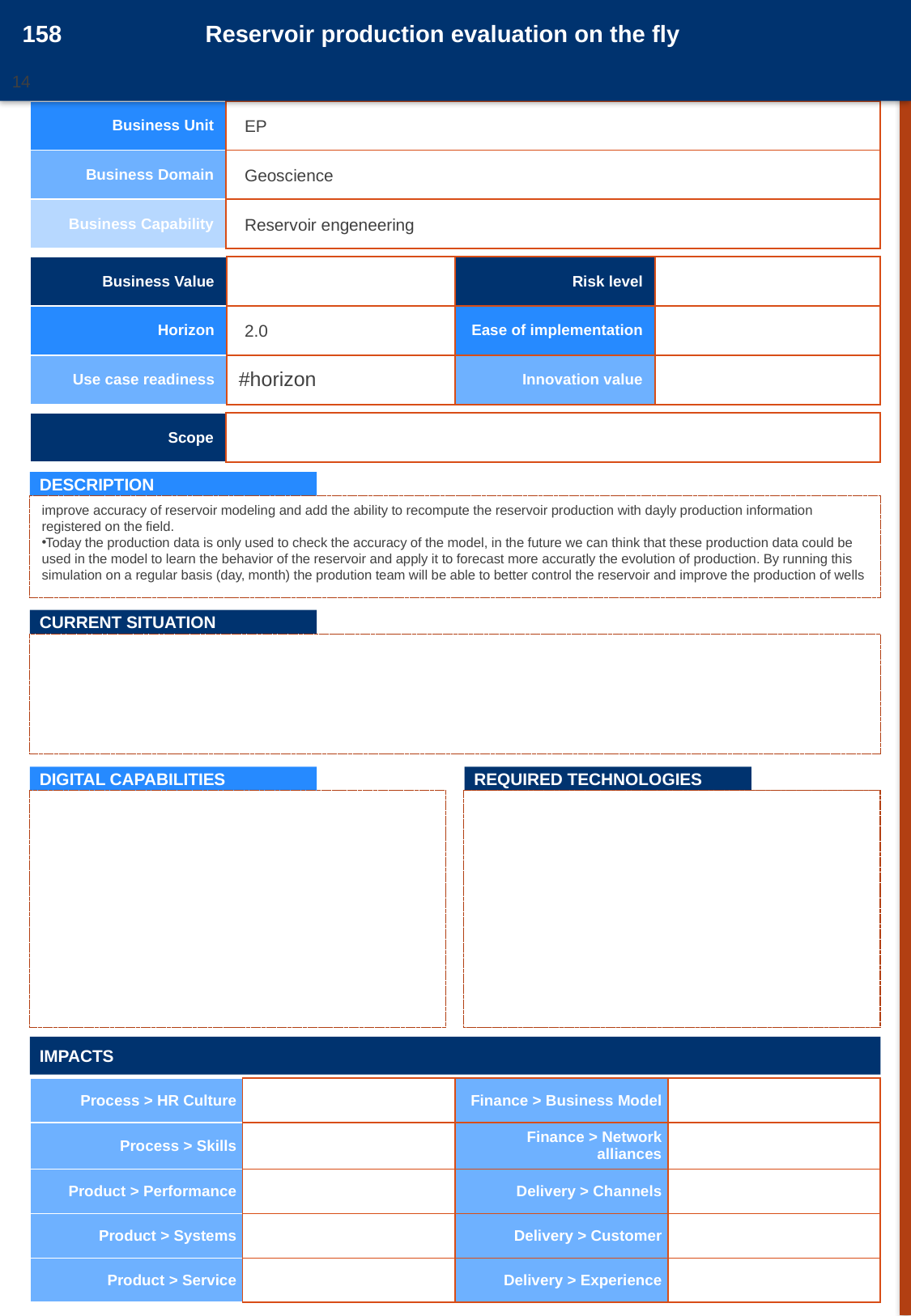

158
Reservoir production evaluation on the fly
14
20161050

| Business Unit |  |
| --- | --- |
| Business Domain |  |
| Business Capability |  |
EP
Geoscience
Reservoir engeneering
| Business Value |  | Risk level |  |
| --- | --- | --- | --- |
| Horizon |  | Ease of implementation |  |
| Use case readiness | #horizon | Innovation value |  |

2.0

| Scope |  |
| --- | --- |

DESCRIPTION
improve accuracy of reservoir modeling and add the ability to recompute the reservoir production with dayly production information registered on the field.
Today the production data is only used to check the accuracy of the model, in the future we can think that these production data could be used in the model to learn the behavior of the reservoir and apply it to forecast more accuratly the evolution of production. By running this simulation on a regular basis (day, month) the prodution team will be able to better control the reservoir and improve the production of wells
CURRENT SITUATION

DIGITAL CAPABILITIES
REQUIRED TECHNOLOGIES

IMPACTS

| Process > HR Culture |  | Finance > Business Model |  |
| --- | --- | --- | --- |
| Process > Skills |  | Finance > Network alliances |  |
| Product > Performance |  | Delivery > Channels |  |
| Product > Systems |  | Delivery > Customer |  |
| Product > Service |  | Delivery > Experience |  |